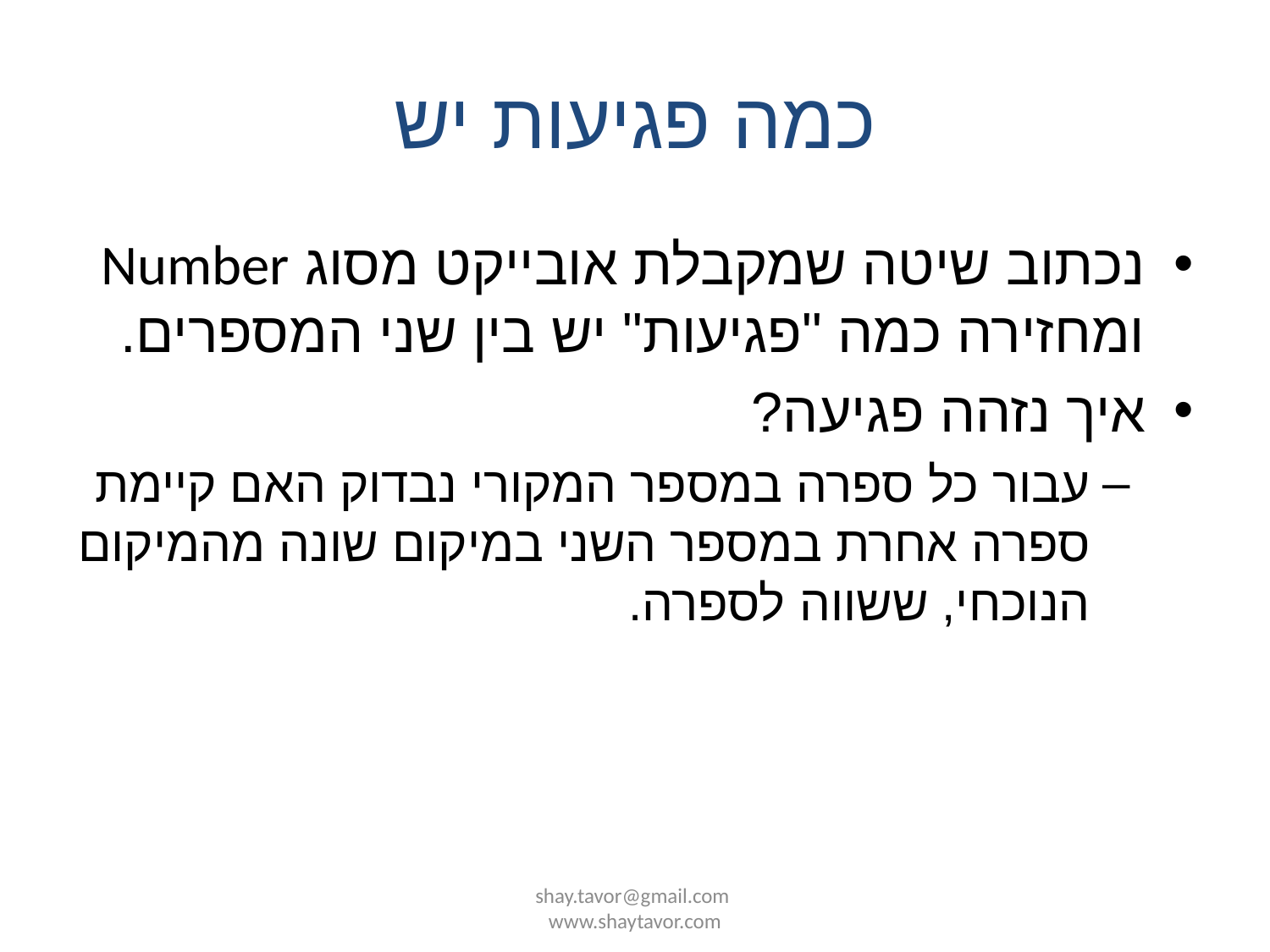

# כמה פגיעות יש
נכתוב שיטה שמקבלת אובייקט מסוג Number ומחזירה כמה "פגיעות" יש בין שני המספרים.
איך נזהה פגיעה?
עבור כל ספרה במספר המקורי נבדוק האם קיימת ספרה אחרת במספר השני במיקום שונה מהמיקום הנוכחי, ששווה לספרה.
shay.tavor@gmail.com  www.shaytavor.com